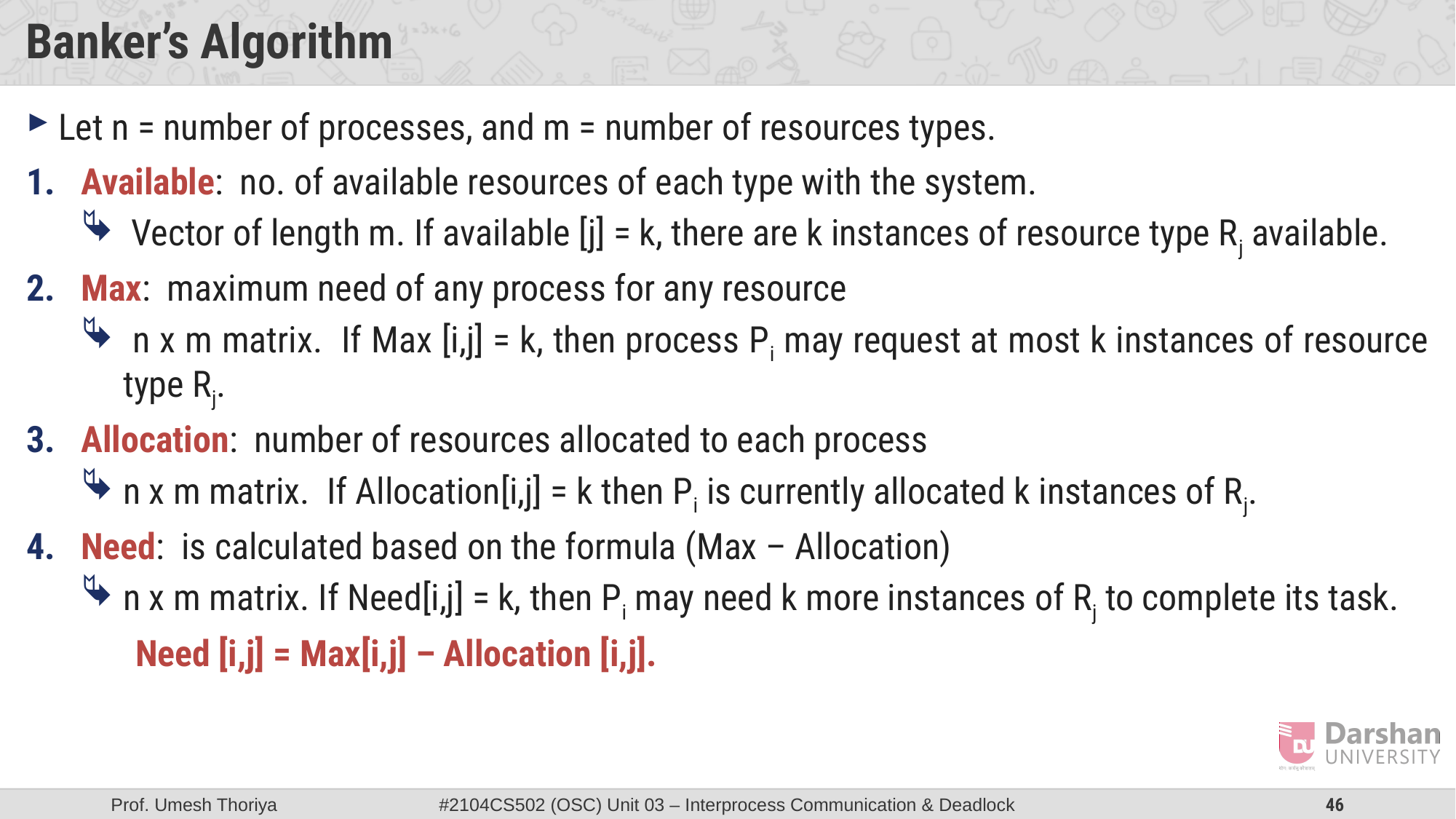

# Banker’s Algorithm
Let n = number of processes, and m = number of resources types.
Available:  no. of available resources of each type with the system.
 Vector of length m. If available [j] = k, there are k instances of resource type Rj available.
Max:  maximum need of any process for any resource
 n x m matrix.  If Max [i,j] = k, then process Pi may request at most k instances of resource type Rj.
Allocation:  number of resources allocated to each process
n x m matrix.  If Allocation[i,j] = k then Pi is currently allocated k instances of Rj.
Need:  is calculated based on the formula (Max – Allocation)
n x m matrix. If Need[i,j] = k, then Pi may need k more instances of Rj to complete its task.
             Need [i,j] = Max[i,j] – Allocation [i,j].